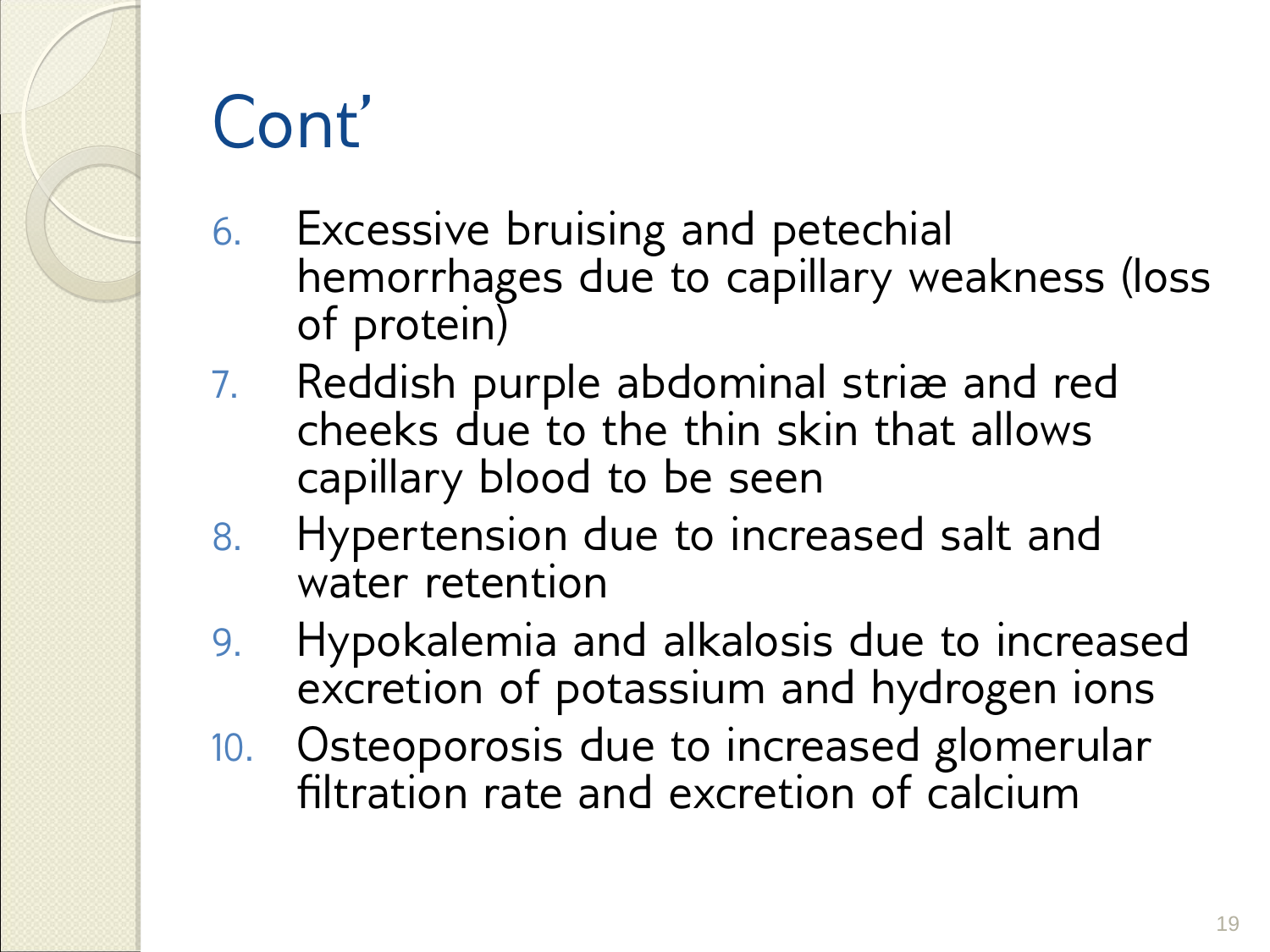

# Cont’
Excessive bruising and petechial hemorrhages due to capillary weakness (loss of protein)
Reddish purple abdominal striae and red cheeks due to the thin skin that allows capillary blood to be seen
Hypertension due to increased salt and water retention
Hypokalemia and alkalosis due to increased excretion of potassium and hydrogen ions
Osteoporosis due to increased glomerular filtration rate and excretion of calcium

19